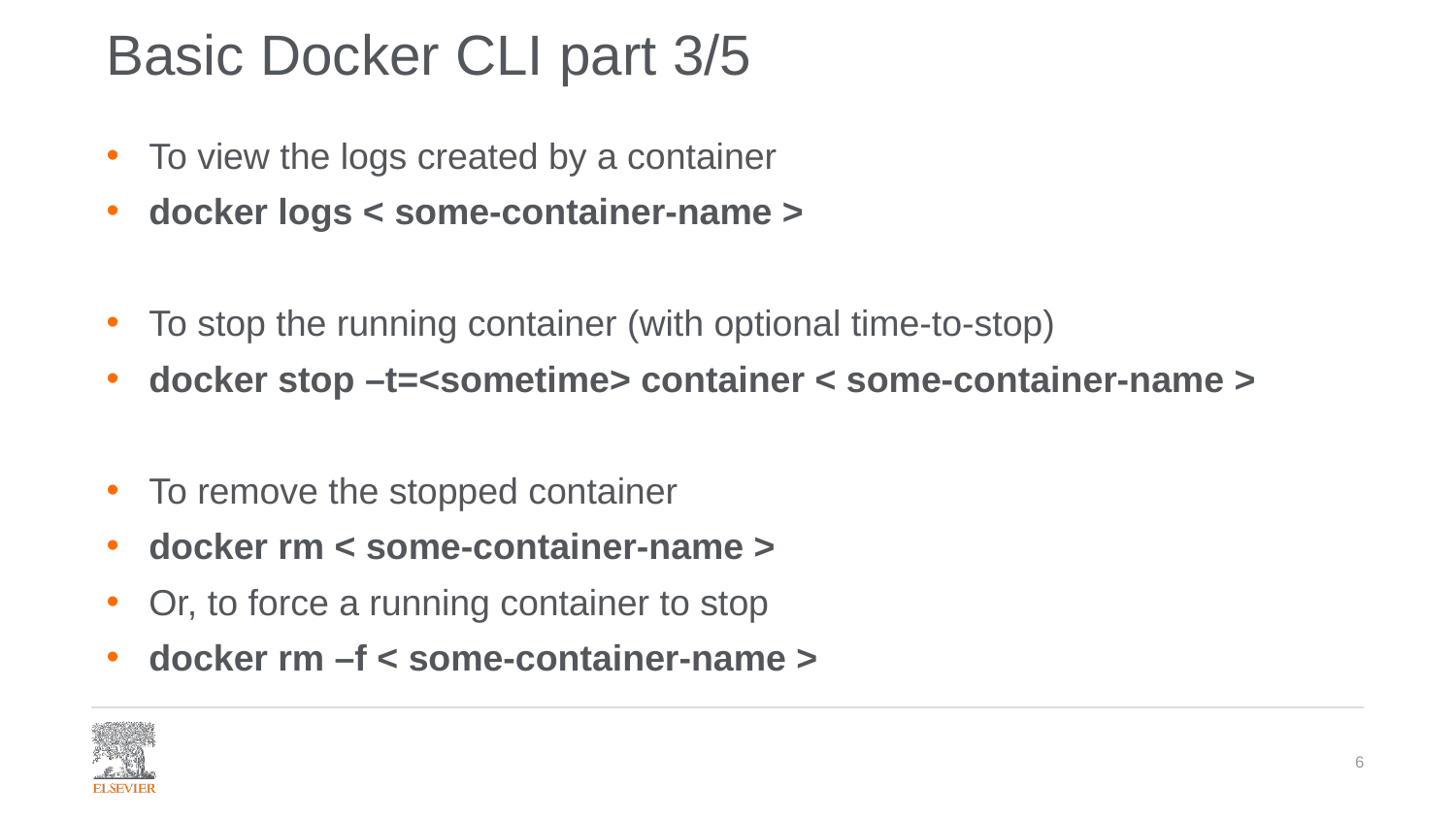

# Basic Docker CLI part 3/5
To view the logs created by a container
docker logs < some-container-name >

To stop the running container (with optional time-to-stop)
docker stop –t=<sometime> container < some-container-name >

To remove the stopped container
docker rm < some-container-name >
Or, to force a running container to stop
docker rm –f < some-container-name >
6